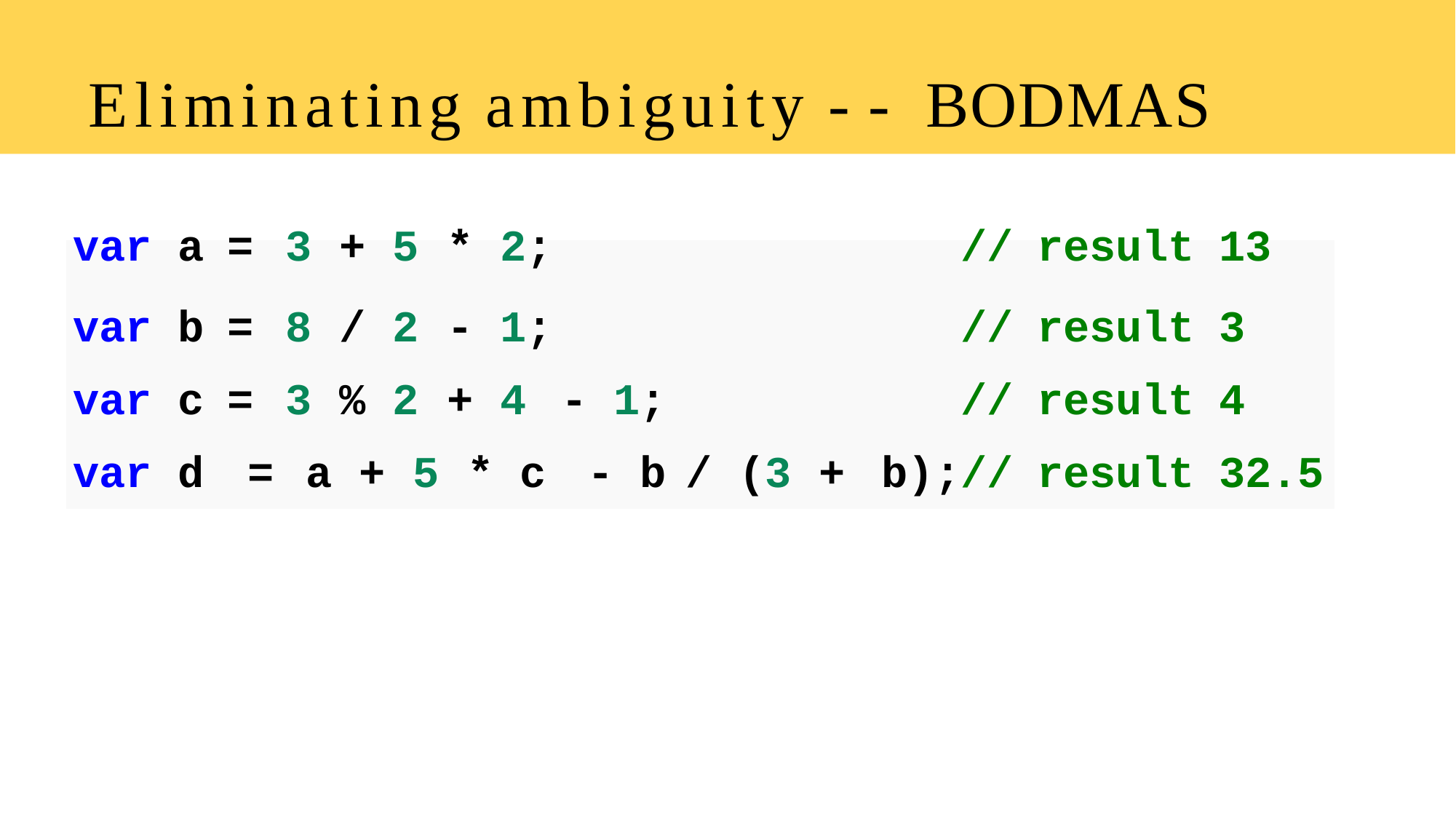

# Eliminating ambiguity -- BODMAS

| var | a | = | 3 | + | 5 | \* 2; |  |  |  |  | // | result | 13 |
| --- | --- | --- | --- | --- | --- | --- | --- | --- | --- | --- | --- | --- | --- |
| var | b | = | 8 | / | 2 | - 1; |  |  |  |  | // | result | 3 |
| var | c | = | 3 | % | 2 | + 4 | - 1; |  |  |  | // | result | 4 |
| var | d | = | a | + | 5 | \* c | - b | / | (3 | + | b);// | result | 32.5 |